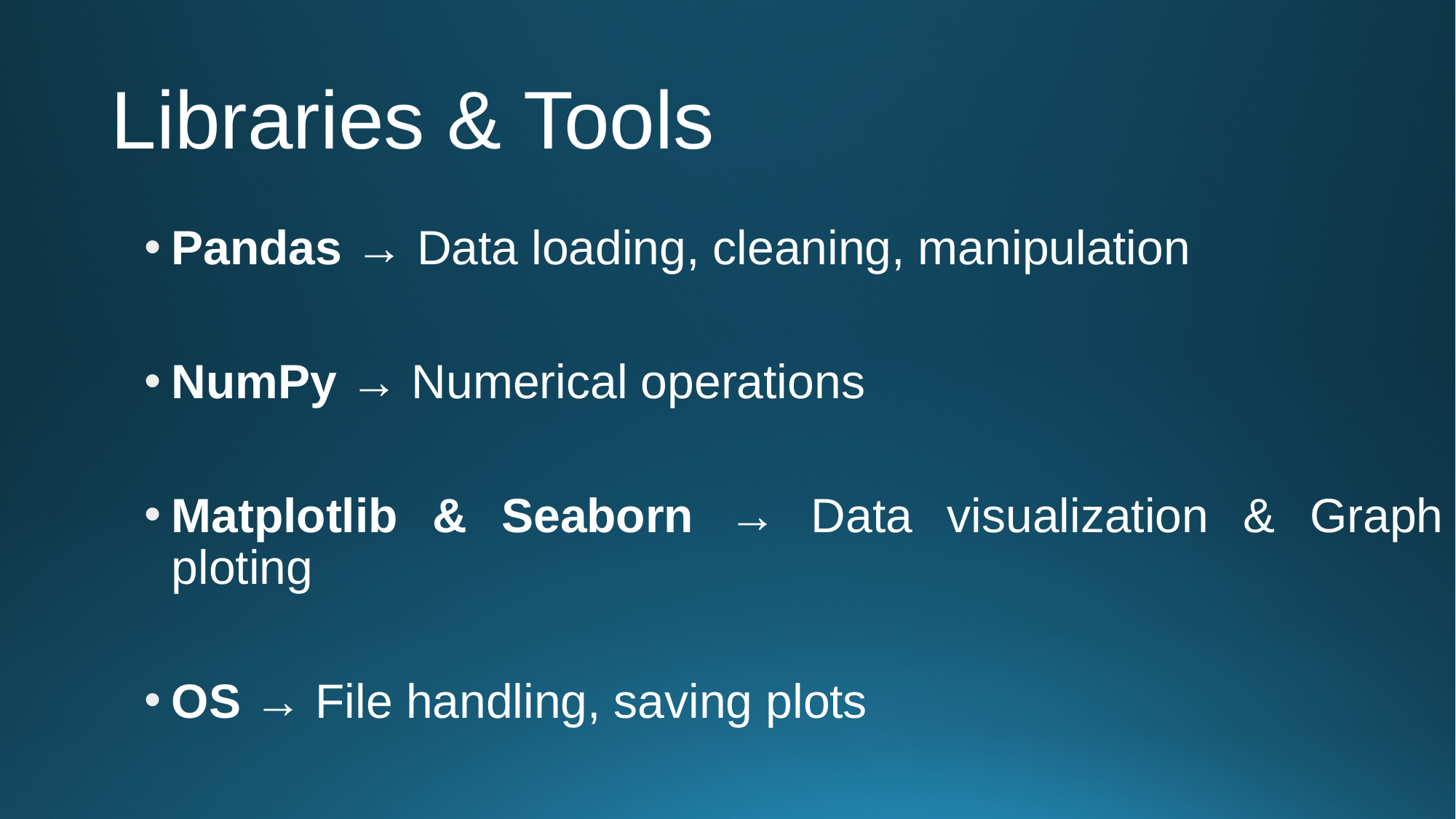

# Libraries & Tools
Pandas → Data loading, cleaning, manipulation

NumPy → Numerical operations

Matplotlib & Seaborn → Data visualization & Graph ploting

OS → File handling, saving plots